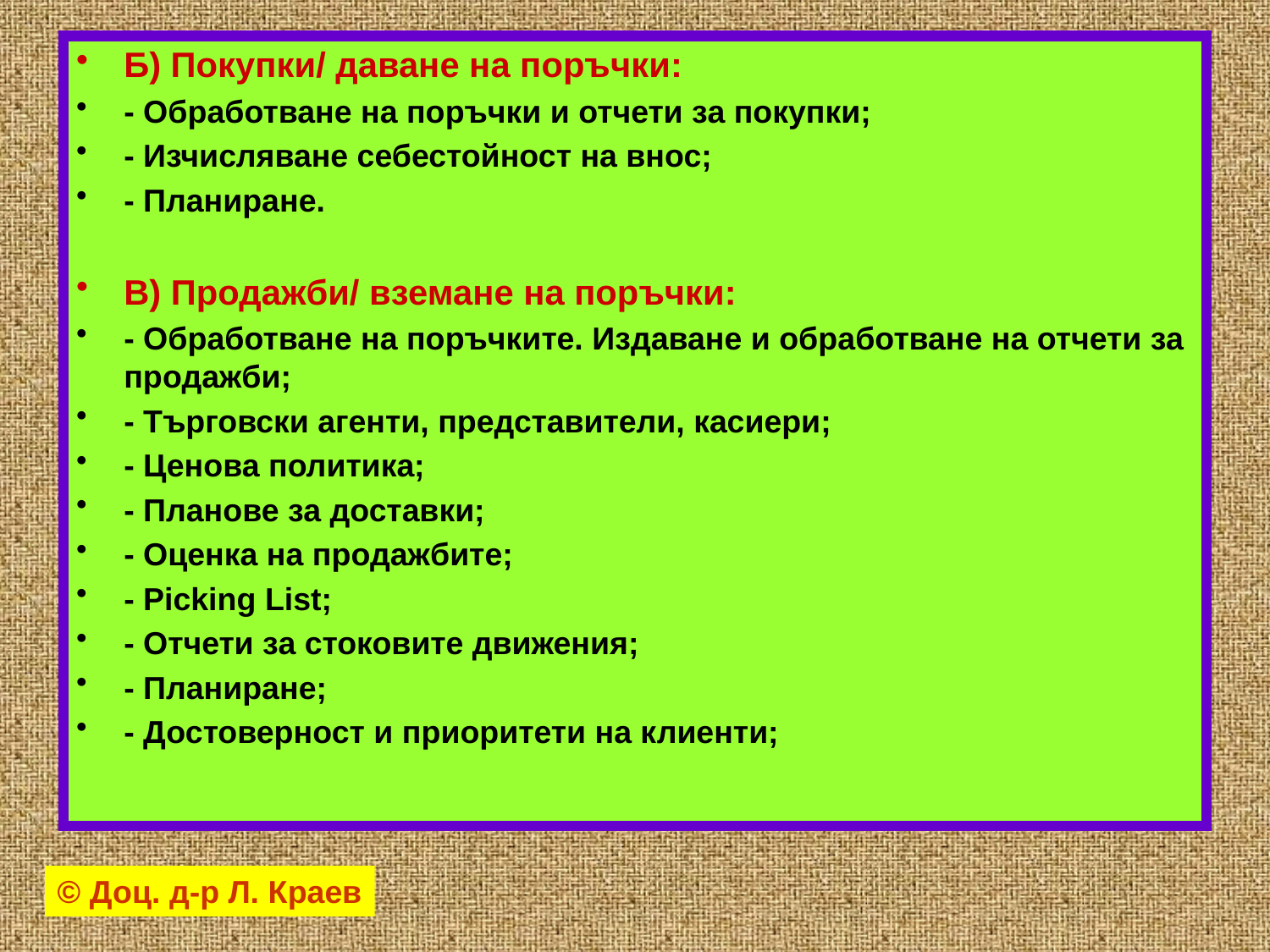

#
Б) Покупки/ даване на поръчки:
- Обработване на поръчки и отчети за покупки;
- Изчисляване себестойност на внос;
- Планиране.

В) Продажби/ вземане на поръчки:
- Обработване на поръчките. Издаване и обработване на отчети за продажби;
- Търговски агенти, представители, касиери;
- Ценова политика;
- Планове за доставки;
- Оценка на продажбите;
- Picking List;
- Отчети за стоковите движения;
- Планиране;
- Достоверност и приоритети на клиенти;
© Доц. д-р Л. Краев